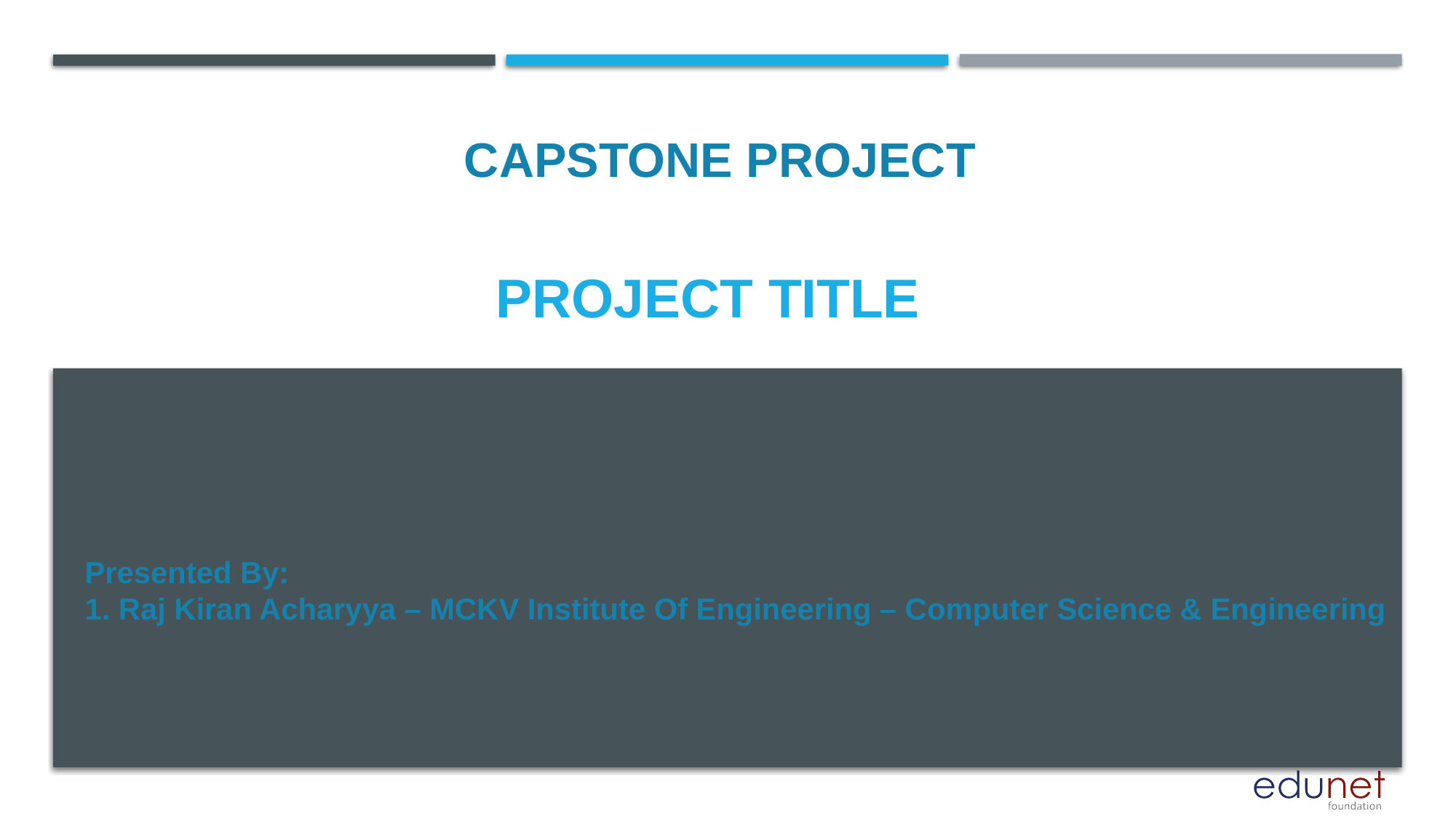

CAPSTONE PROJECT
# PROJECT TITLE
Presented By:
1. Raj Kiran Acharyya – MCKV Institute Of Engineering – Computer Science & Engineering